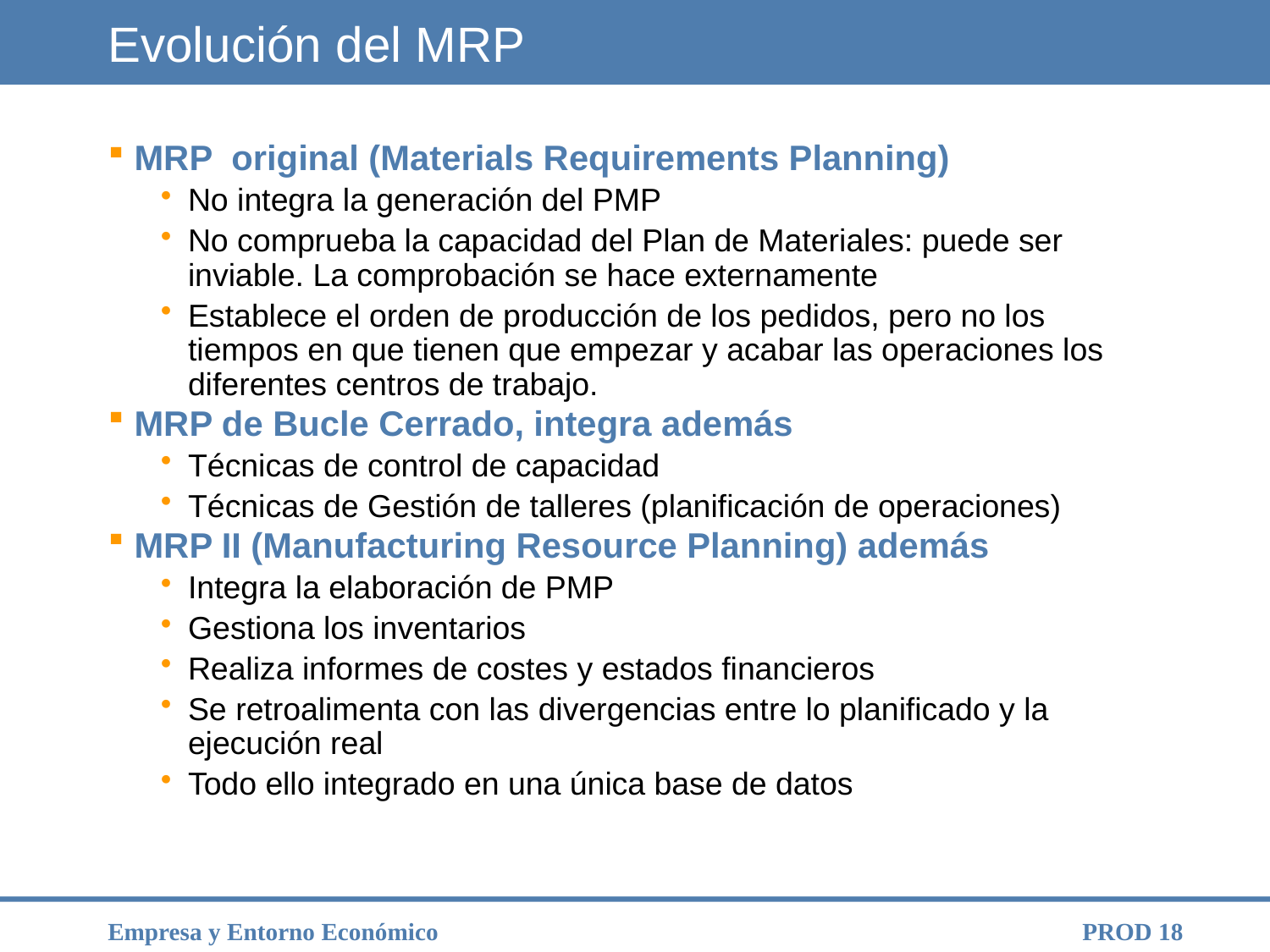

# Evolución del MRP
MRP  original (Materials Requirements Planning)
No integra la generación del PMP
No comprueba la capacidad del Plan de Materiales: puede ser inviable. La comprobación se hace externamente
Establece el orden de producción de los pedidos, pero no los tiempos en que tienen que empezar y acabar las operaciones los diferentes centros de trabajo.
MRP de Bucle Cerrado, integra además
Técnicas de control de capacidad
Técnicas de Gestión de talleres (planificación de operaciones)
MRP II (Manufacturing Resource Planning) además
Integra la elaboración de PMP
Gestiona los inventarios
Realiza informes de costes y estados financieros
Se retroalimenta con las divergencias entre lo planificado y la ejecución real
Todo ello integrado en una única base de datos